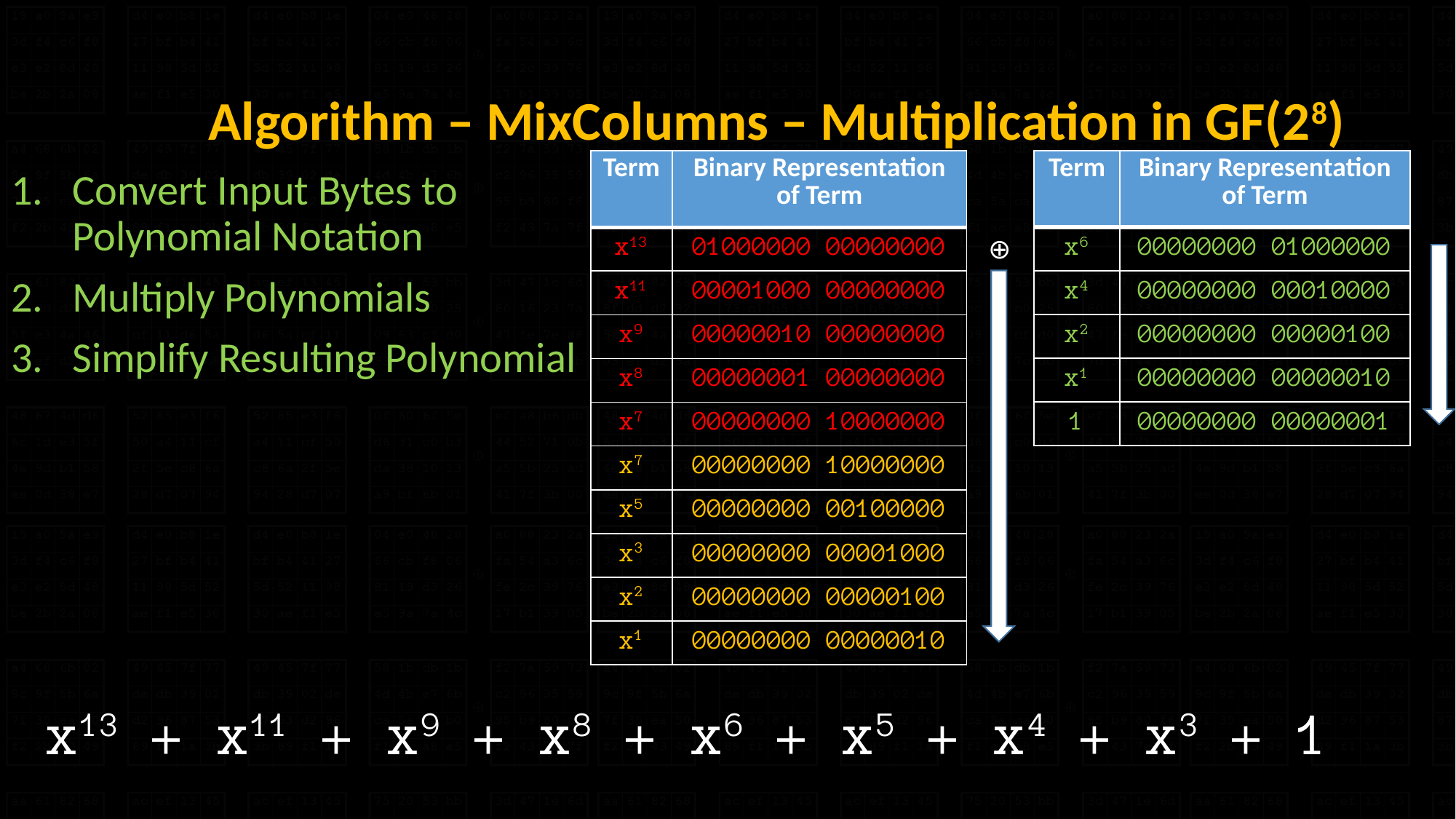

# Algorithm – MixColumns – Multiplication in GF(28)
| Term | Binary Representation of Term |
| --- | --- |
| x6 | 00000000 01000000 |
| x4 | 00000000 00010000 |
| x2 | 00000000 00000100 |
| x1 | 00000000 00000010 |
| 1 | 00000000 00000001 |
| Term | Binary Representation of Term |
| --- | --- |
| x13 | 01000000 00000000 |
| x11 | 00001000 00000000 |
| x9 | 00000010 00000000 |
| x8 | 00000001 00000000 |
| x7 | 00000000 10000000 |
| x7 | 00000000 10000000 |
| x5 | 00000000 00100000 |
| x3 | 00000000 00001000 |
| x2 | 00000000 00000100 |
| x1 | 00000000 00000010 |
Convert Input Bytes to Polynomial Notation
Multiply Polynomials
Simplify Resulting Polynomial
⊕

x13 + x11 + x9 + x8 + x6 + x5 + x4 + x3 + 1